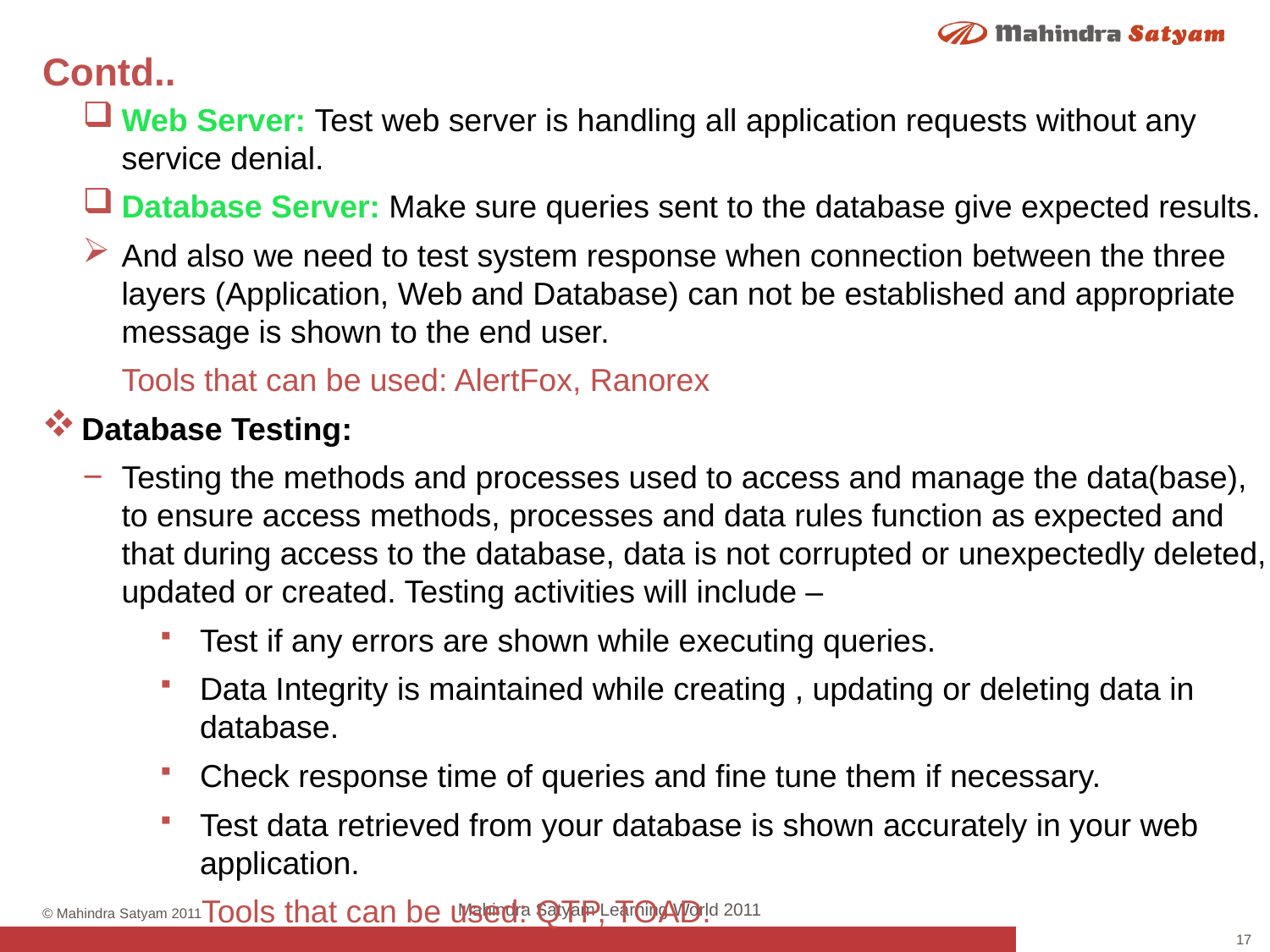

# Contd..
Web Server: Test web server is handling all application requests without any service denial.
Database Server: Make sure queries sent to the database give expected results.
And also we need to test system response when connection between the three layers (Application, Web and Database) can not be established and appropriate message is shown to the end user.
Tools that can be used: AlertFox, Ranorex
Database Testing:
Testing the methods and processes used to access and manage the data(base), to ensure access methods, processes and data rules function as expected and that during access to the database, data is not corrupted or unexpectedly deleted, updated or created. Testing activities will include –
Test if any errors are shown while executing queries.
Data Integrity is maintained while creating , updating or deleting data in database.
Check response time of queries and fine tune them if necessary.
Test data retrieved from your database is shown accurately in your web application.
Tools that can be used: QTP, TOAD.